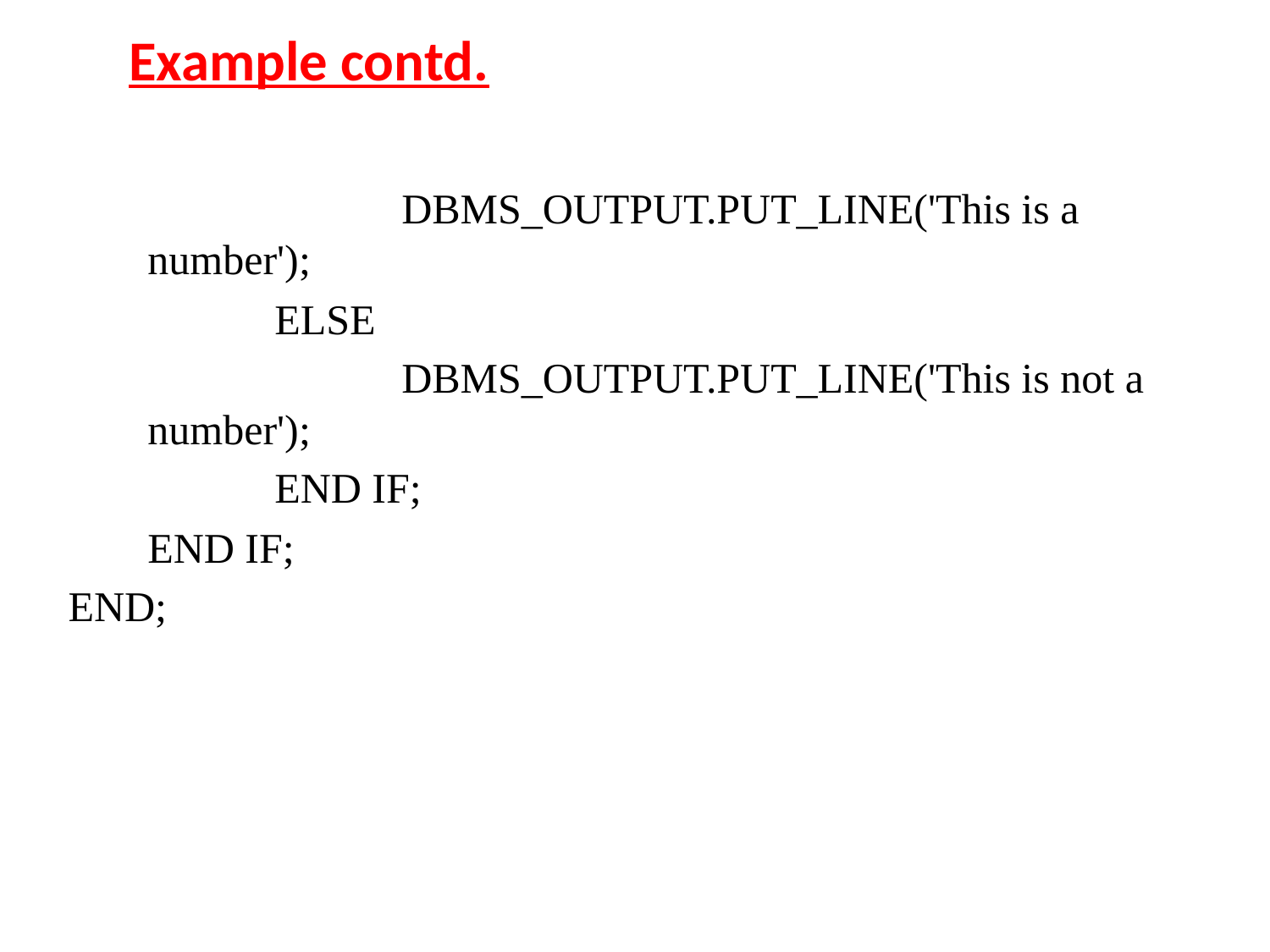

# Example contd.

			DBMS_OUTPUT.PUT_LINE('This is a number');
		ELSE
			DBMS_OUTPUT.PUT_LINE('This is not a number');
		END IF;
	END IF;
END;